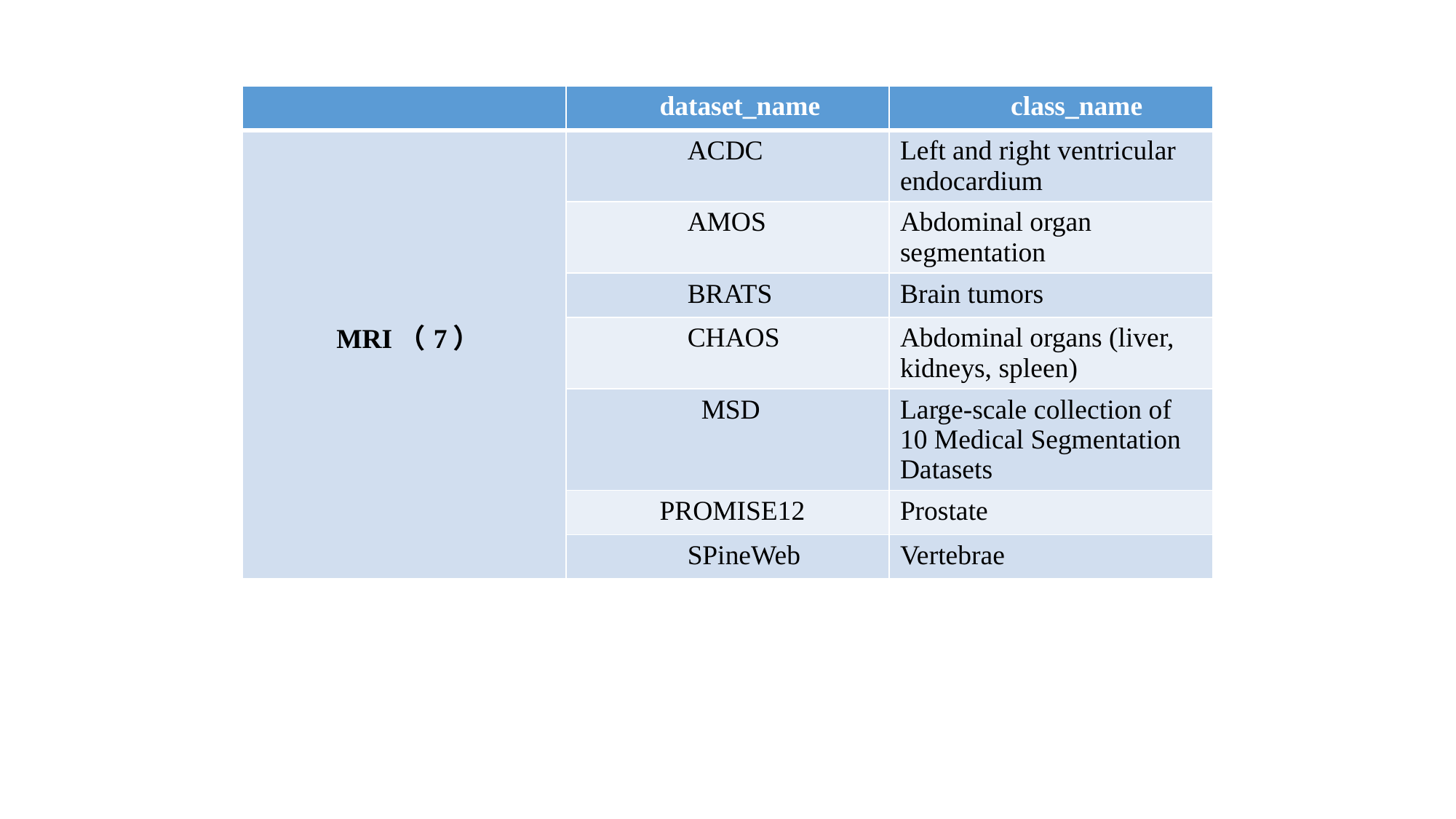

|  | dataset\_name | class\_name |
| --- | --- | --- |
| MRI（7） | ACDC | Left and right ventricular endocardium |
|  | AMOS | Abdominal organ segmentation |
|  | BRATS | Brain tumors |
|  | CHAOS | Abdominal organs (liver, kidneys, spleen) |
|  | MSD | Large-scale collection of 10 Medical Segmentation Datasets |
|  | PROMISE12 | Prostate |
|  | SPineWeb | Vertebrae |